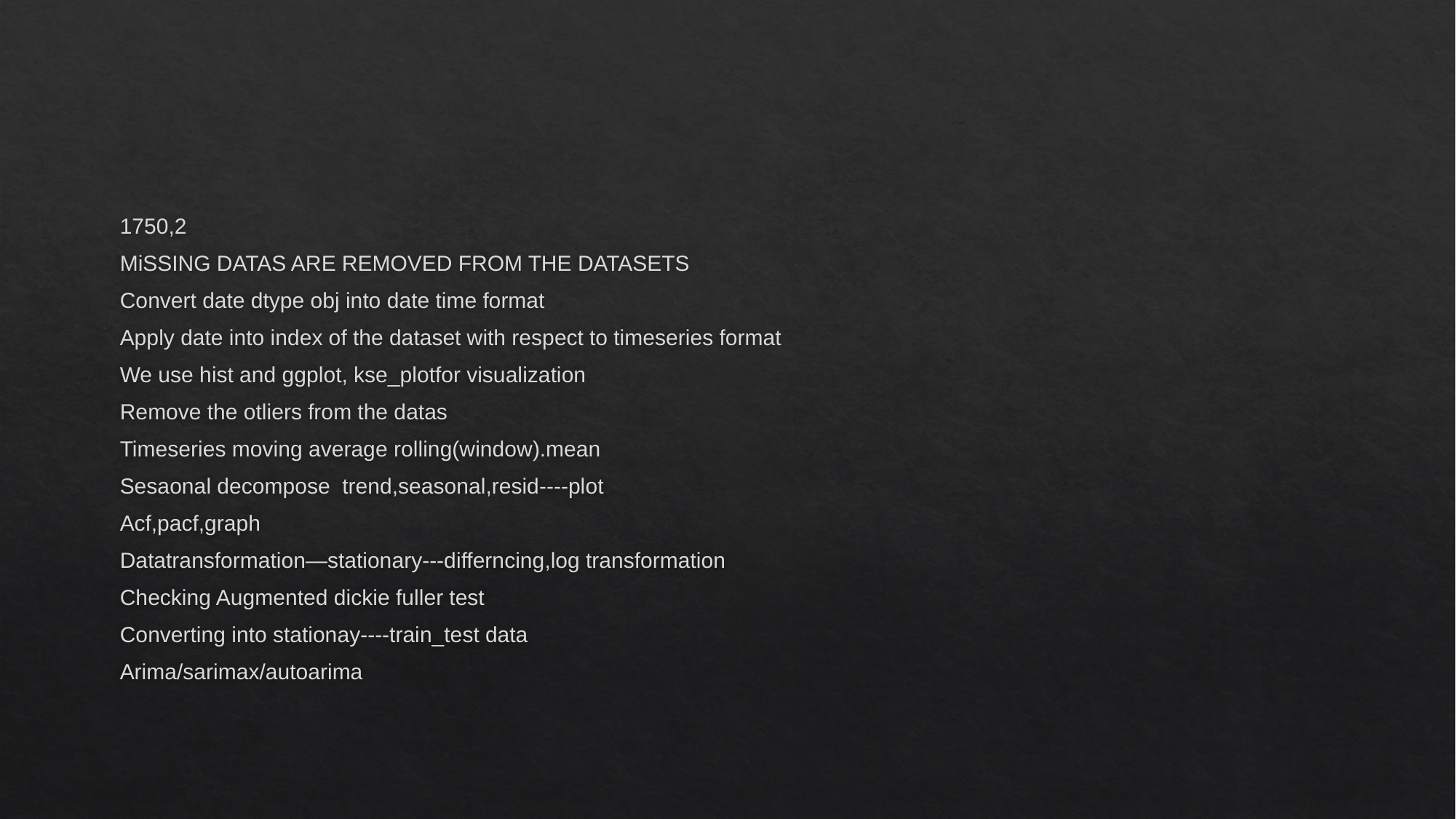

#
1750,2
MiSSING DATAS ARE REMOVED FROM THE DATASETS
Convert date dtype obj into date time format
Apply date into index of the dataset with respect to timeseries format
We use hist and ggplot, kse_plotfor visualization
Remove the otliers from the datas
Timeseries moving average rolling(window).mean
Sesaonal decompose  trend,seasonal,resid----plot
Acf,pacf,graph
Datatransformation—stationary---differncing,log transformation
Checking Augmented dickie fuller test
Converting into stationay----train_test data
Arima/sarimax/autoarima